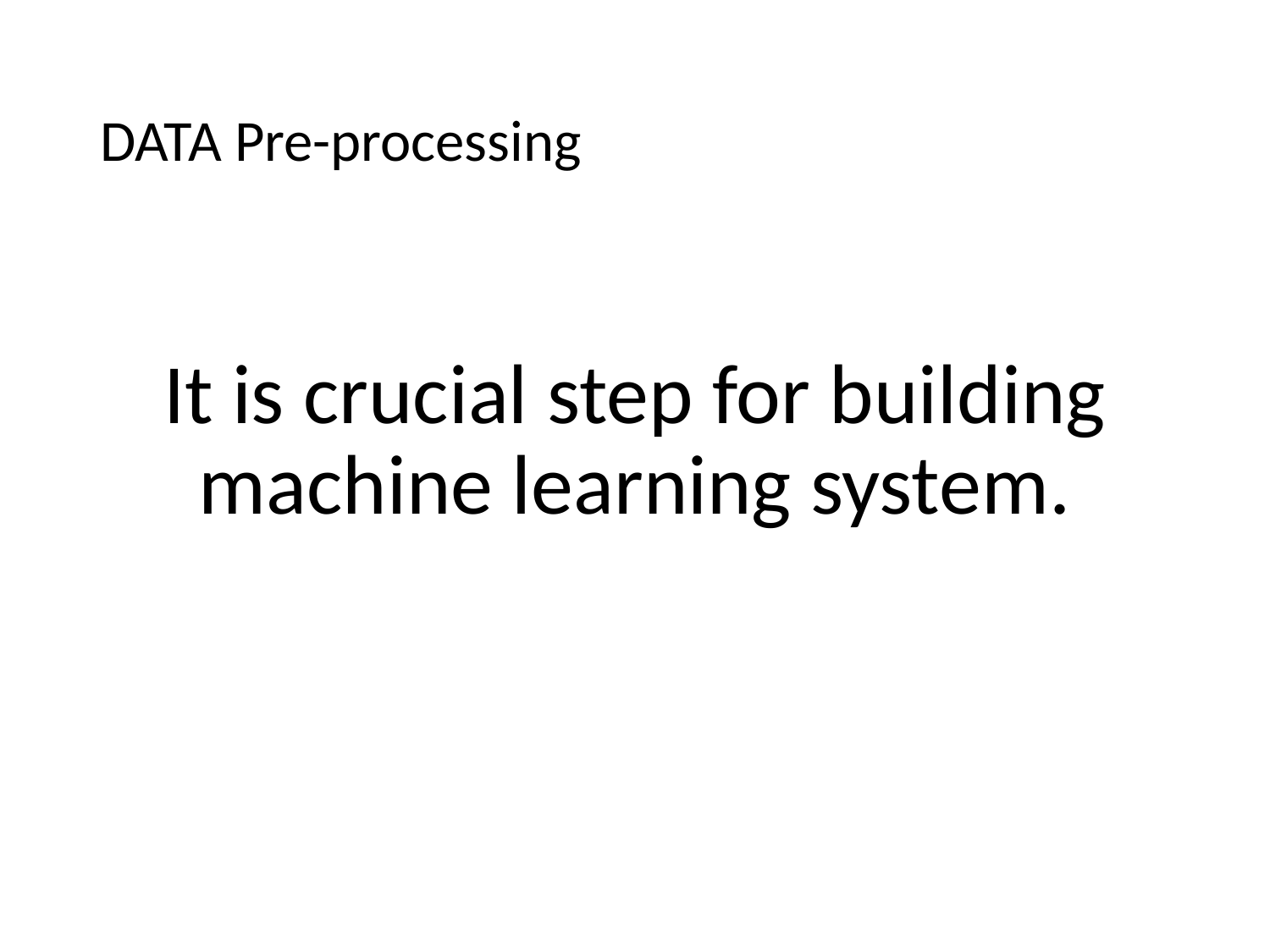

Network Control System Lab (NSCL)                                                             Artificial Intelligence
# DATA Pre-processing
It is crucial step for building machine learning system.